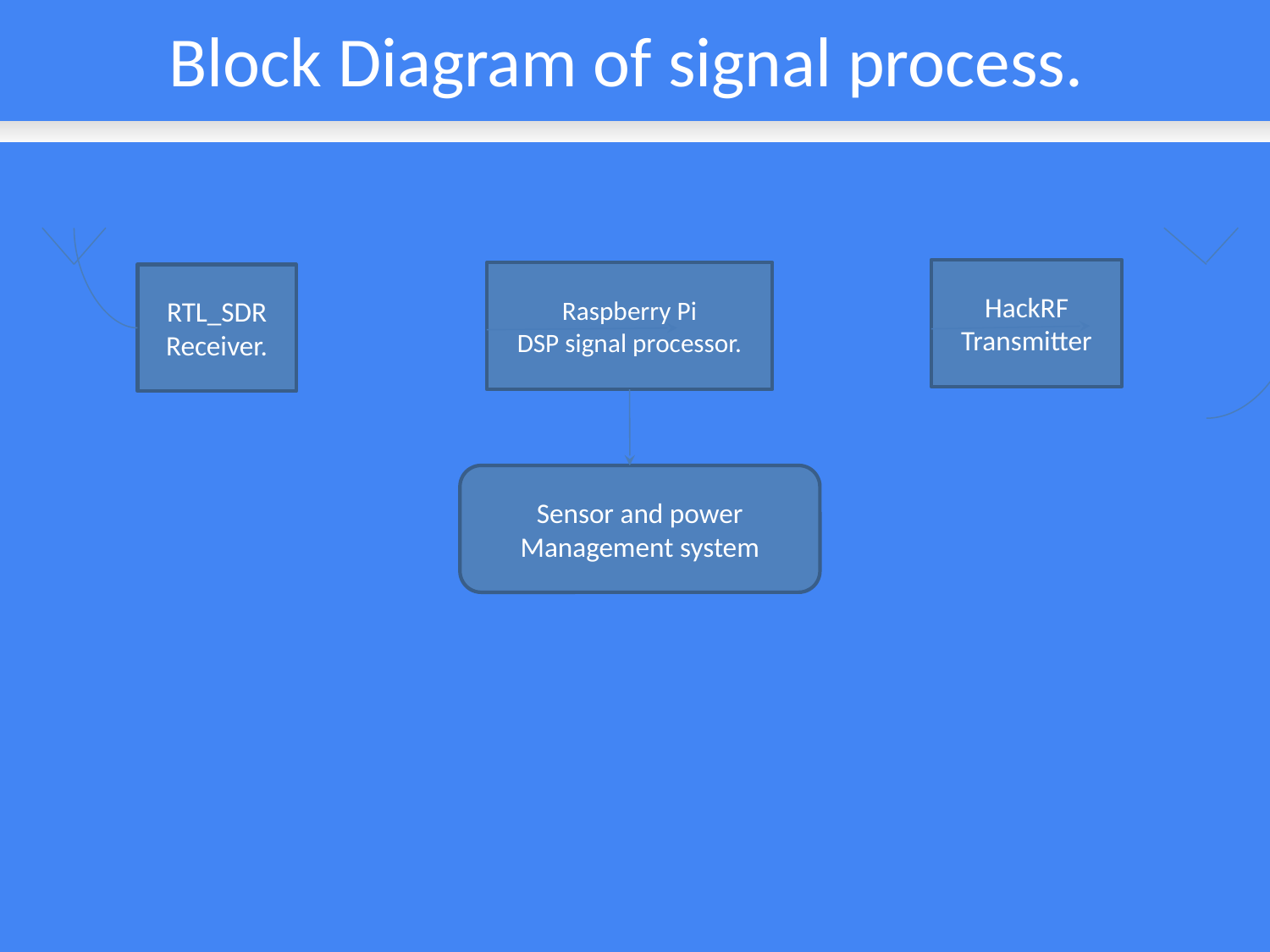

Block Diagram of signal process.

HackRF
Transmitter
Raspberry Pi
DSP signal processor.
RTL_SDR
Receiver.

Sensor and power Management system